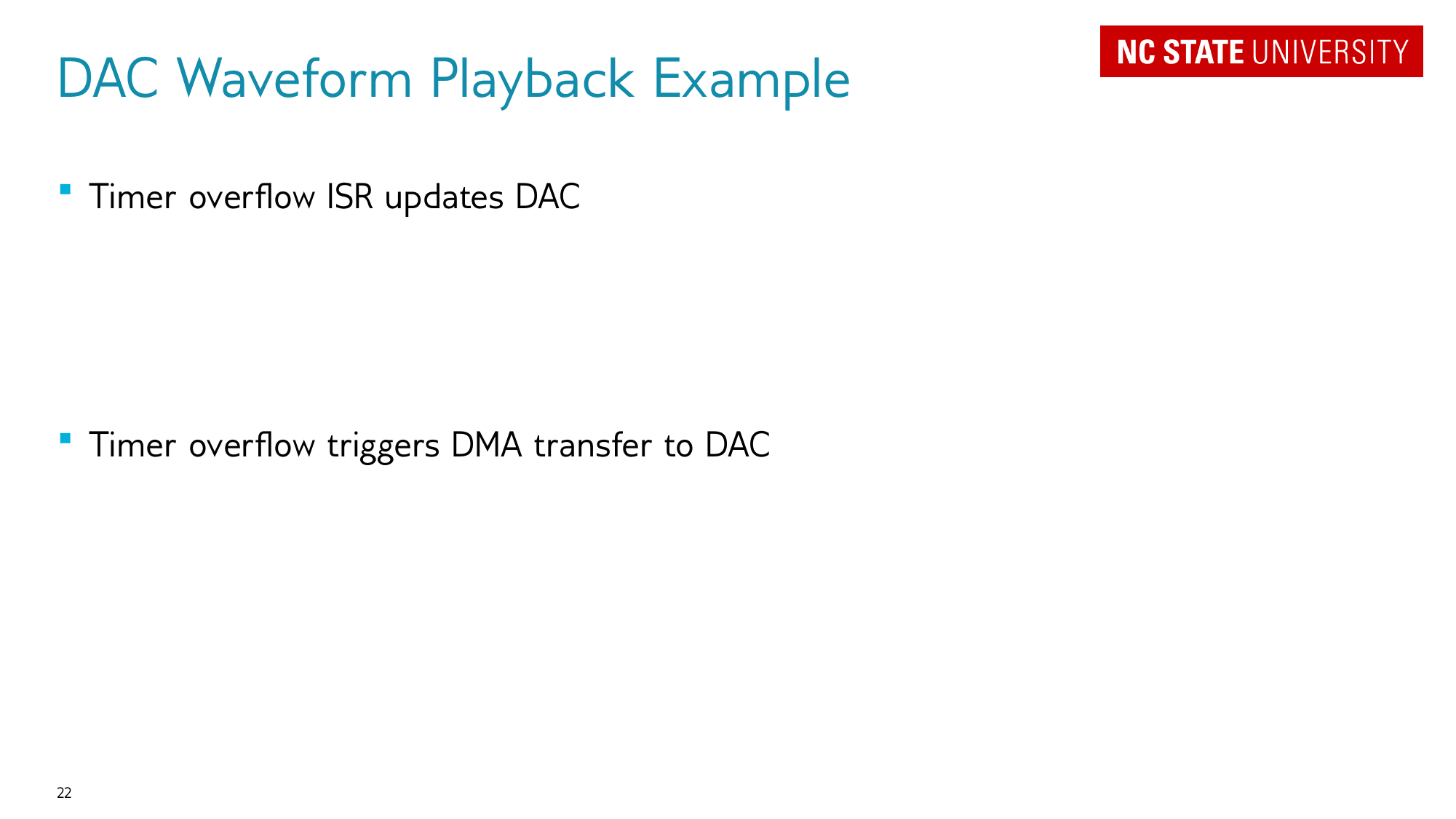

# DAC Waveform Playback Example
Timer overflow ISR updates DAC

Timer overflow triggers DMA transfer to DAC